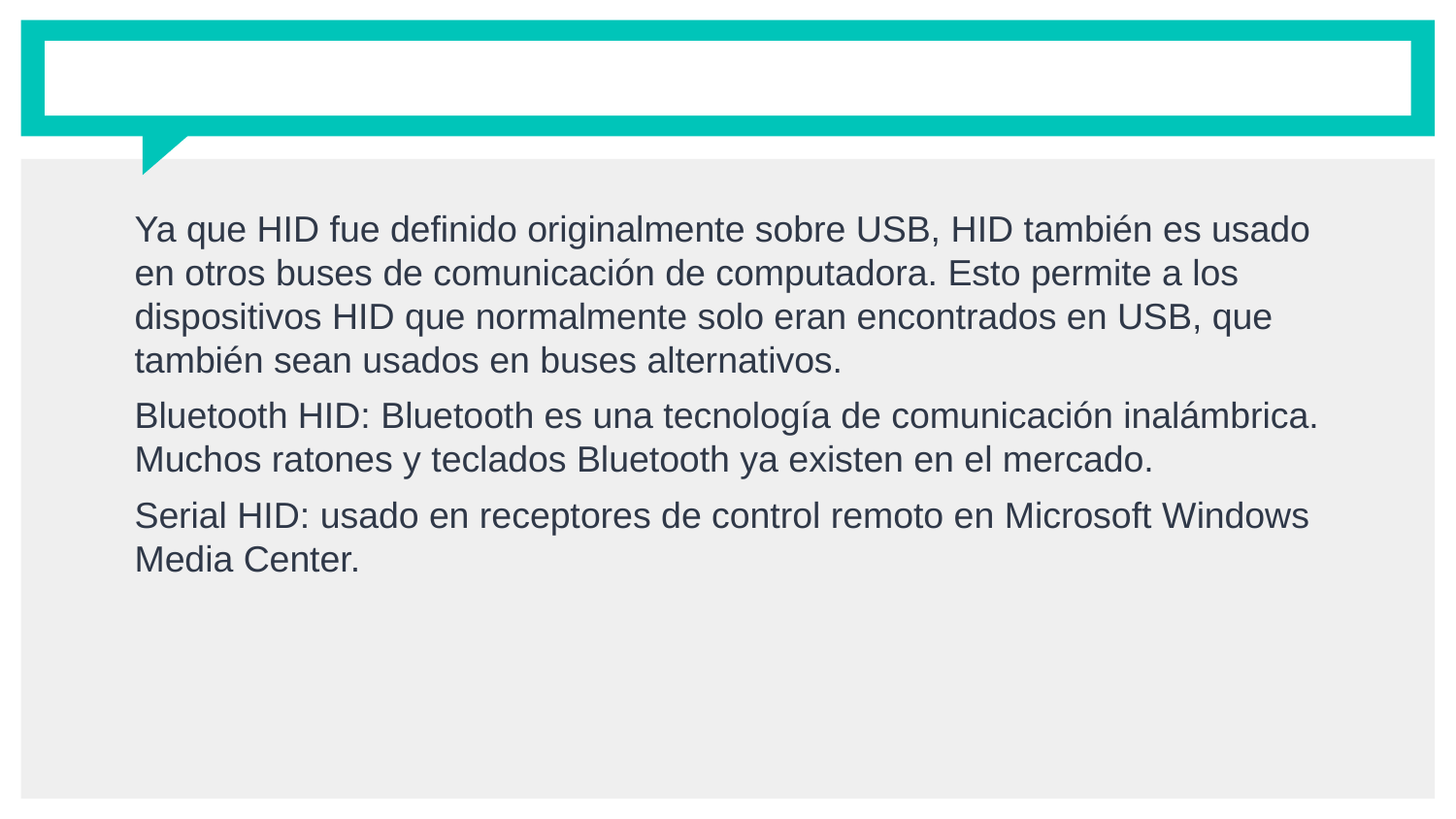

#
Ya que HID fue definido originalmente sobre USB, HID también es usado en otros buses de comunicación de computadora. Esto permite a los dispositivos HID que normalmente solo eran encontrados en USB, que también sean usados en buses alternativos.
Bluetooth HID: Bluetooth es una tecnología de comunicación inalámbrica. Muchos ratones y teclados Bluetooth ya existen en el mercado.
Serial HID: usado en receptores de control remoto en Microsoft Windows Media Center.